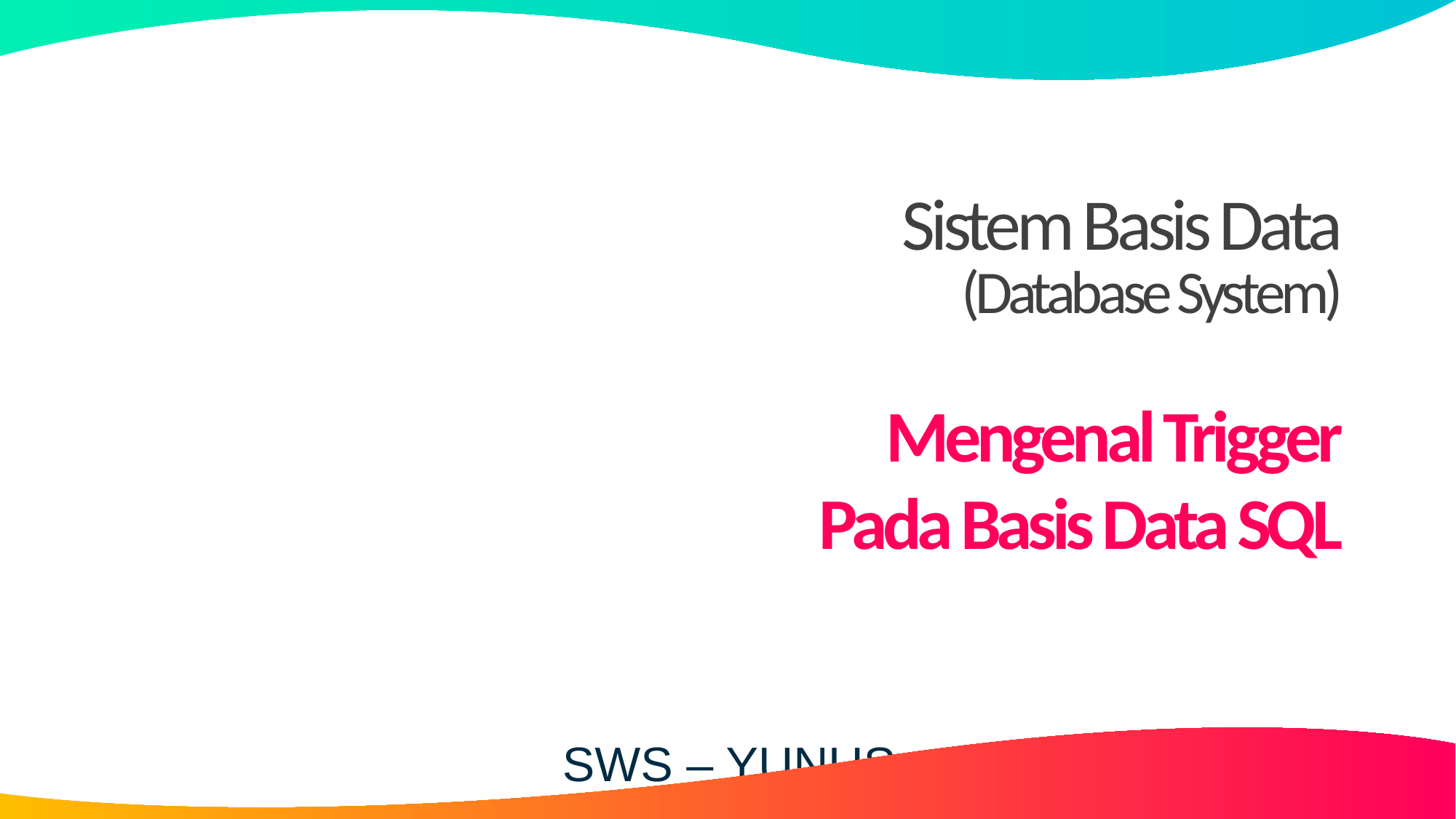

Sistem Basis Data
(Database System)
Mengenal Trigger
Pada Basis Data SQL